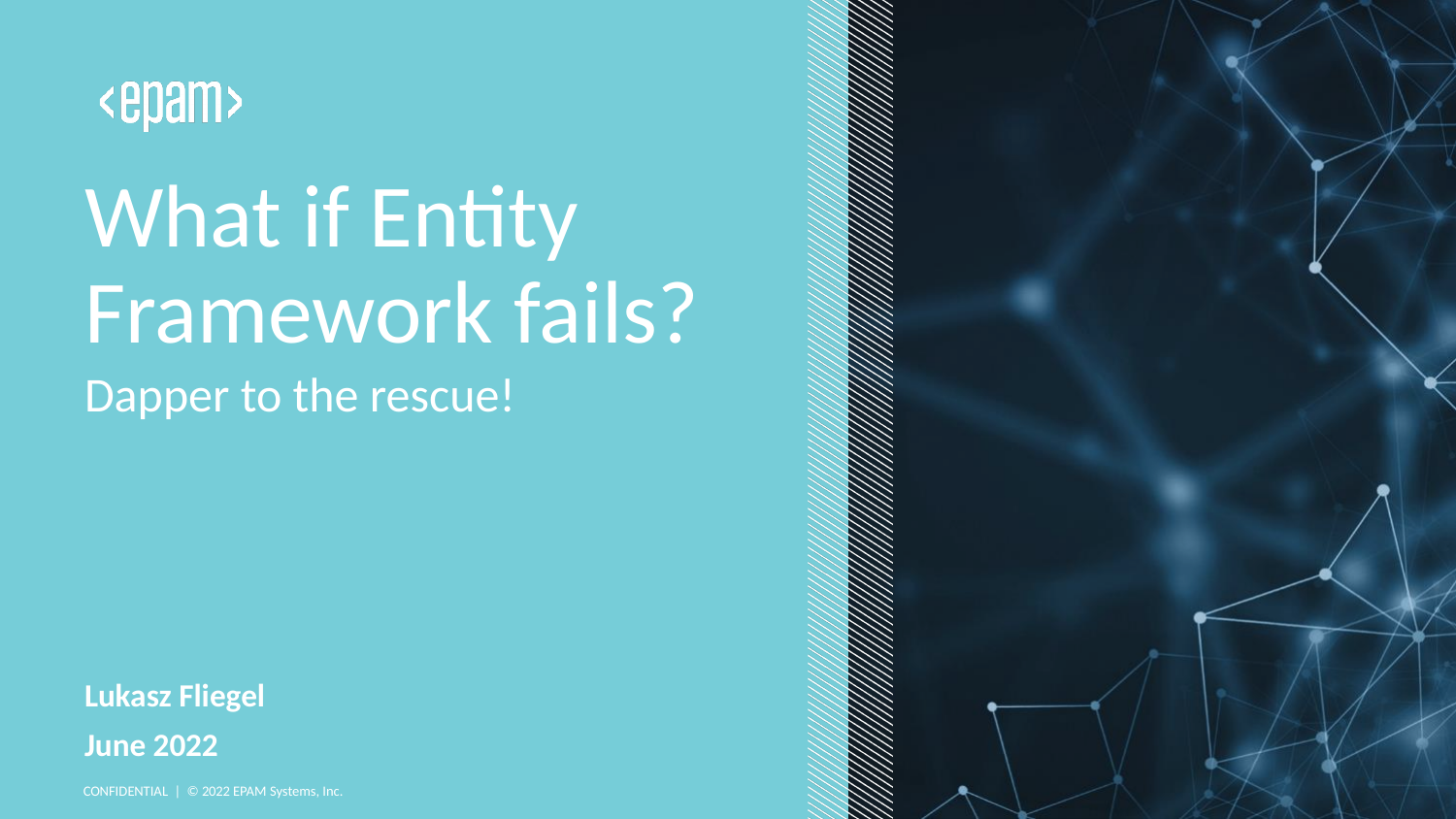

# What if Entity Framework fails?
Dapper to the rescue!
Lukasz Fliegel
June 2022
CONFIDENTIAL  |  © 2022 EPAM Systems, Inc.